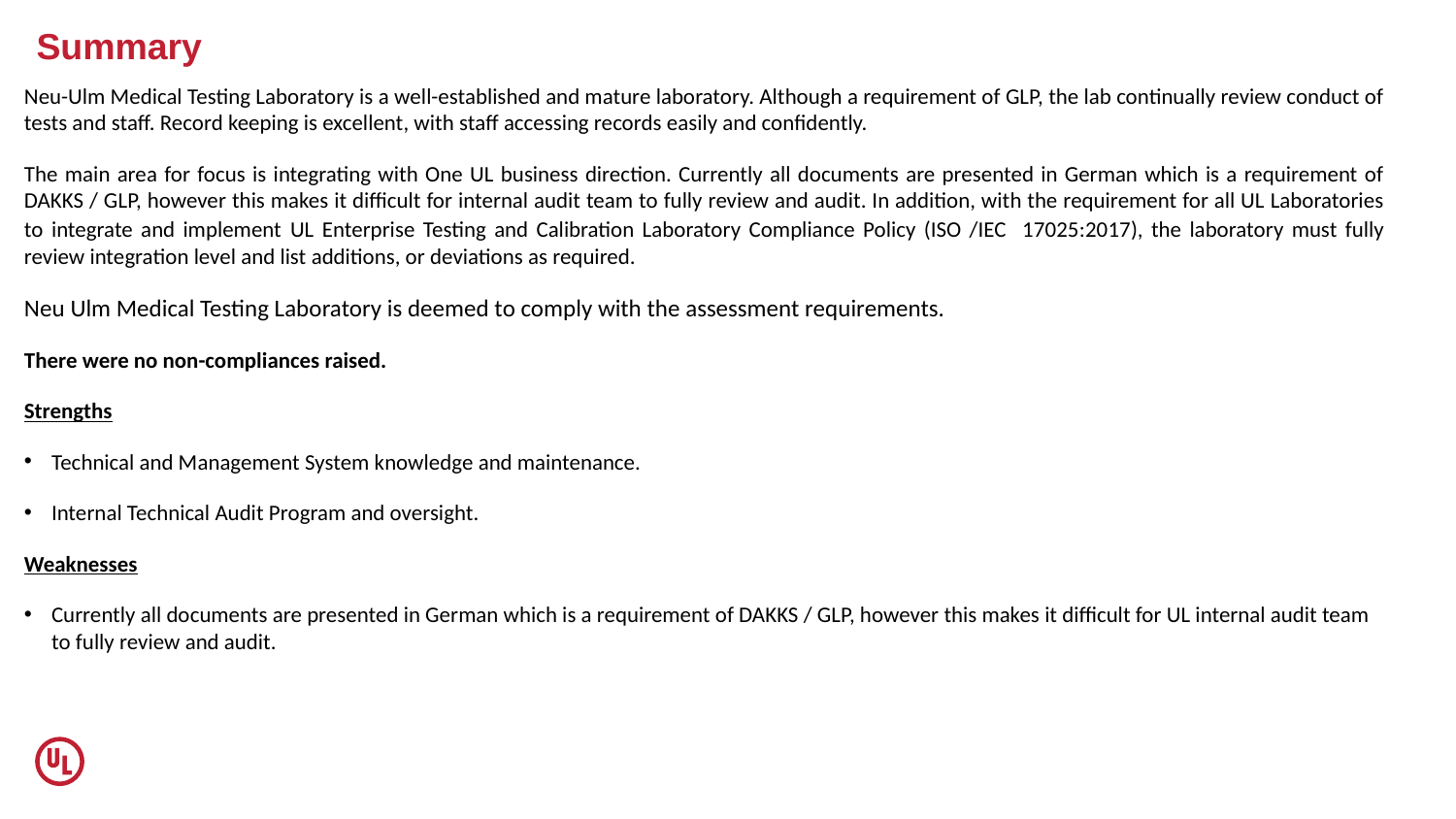

# Summary
Neu-Ulm Medical Testing Laboratory is a well-established and mature laboratory. Although a requirement of GLP, the lab continually review conduct of tests and staff. Record keeping is excellent, with staff accessing records easily and confidently.
The main area for focus is integrating with One UL business direction. Currently all documents are presented in German which is a requirement of DAKKS / GLP, however this makes it difficult for internal audit team to fully review and audit. In addition, with the requirement for all UL Laboratories to integrate and implement UL Enterprise Testing and Calibration Laboratory Compliance Policy (ISO /IEC  17025:2017), the laboratory must fully review integration level and list additions, or deviations as required.
Neu Ulm Medical Testing Laboratory is deemed to comply with the assessment requirements.
There were no non-compliances raised.
Strengths
Technical and Management System knowledge and maintenance.
Internal Technical Audit Program and oversight.
Weaknesses
Currently all documents are presented in German which is a requirement of DAKKS / GLP, however this makes it difficult for UL internal audit team to fully review and audit.